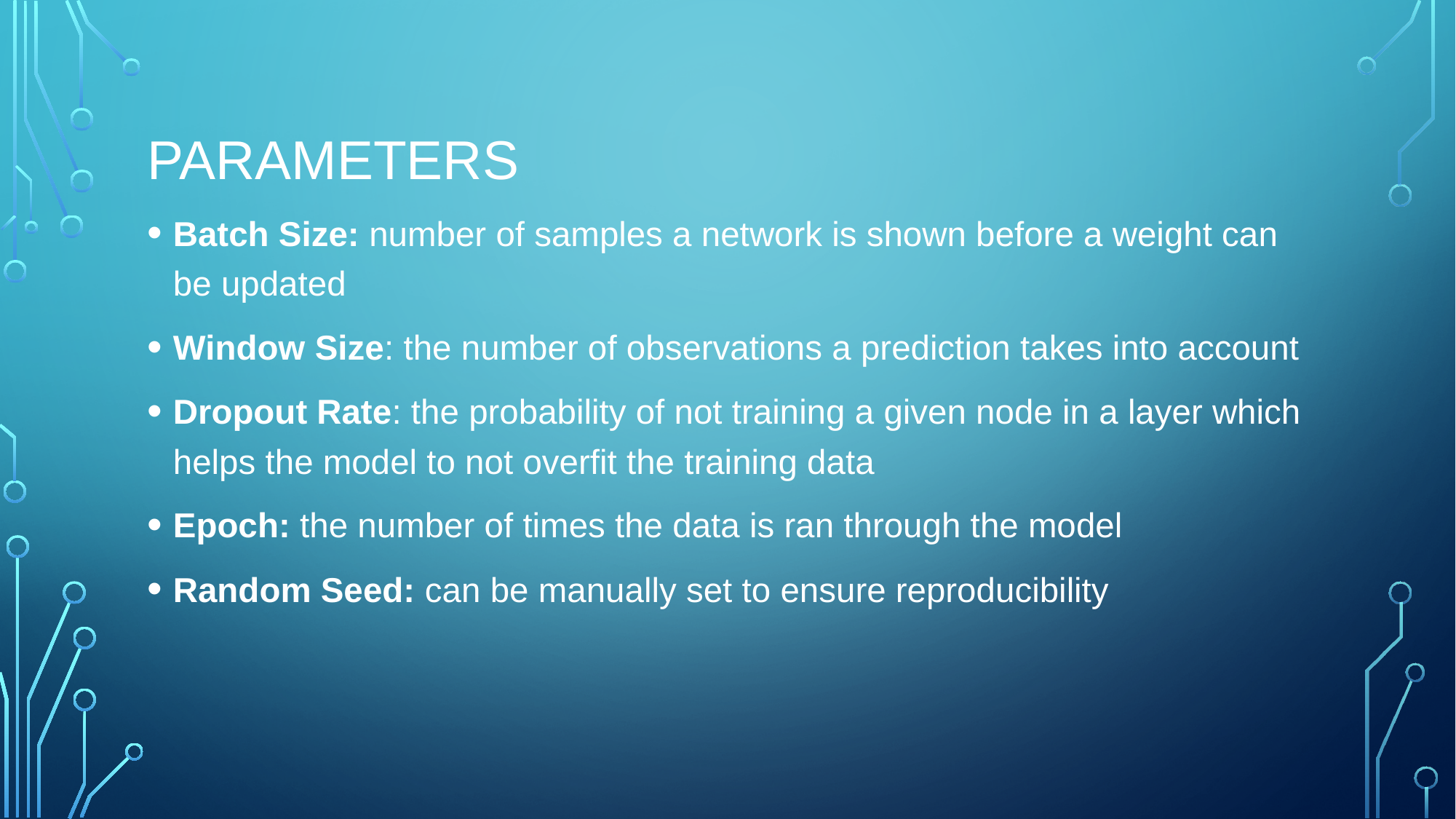

# Parameters
Batch Size: number of samples a network is shown before a weight can be updated
Window Size: the number of observations a prediction takes into account
Dropout Rate: the probability of not training a given node in a layer which helps the model to not overfit the training data
Epoch: the number of times the data is ran through the model
Random Seed: can be manually set to ensure reproducibility